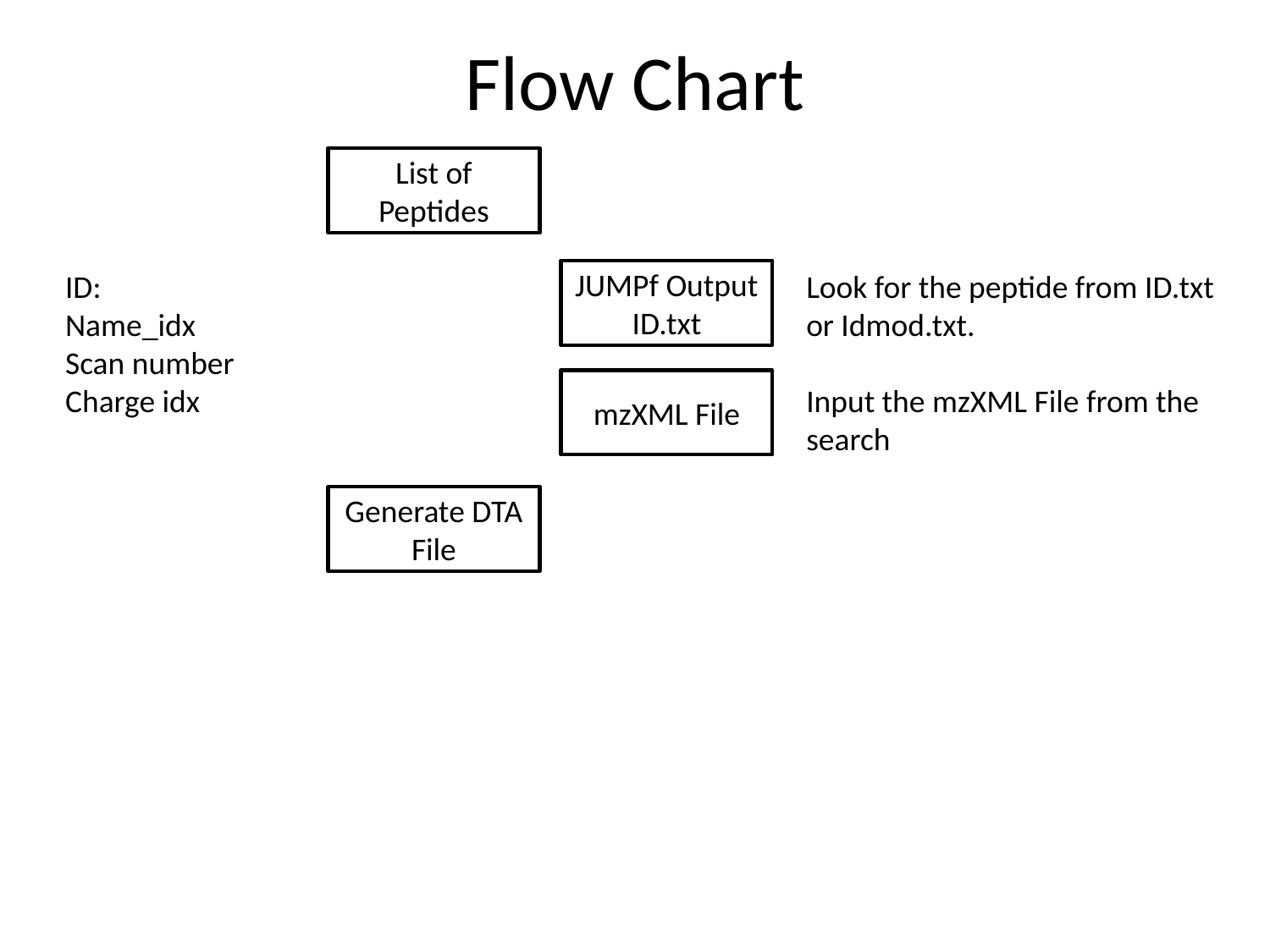

# Flow Chart
List of Peptides
ID:
Name_idx
Scan number
Charge idx
JUMPf Output ID.txt
Look for the peptide from ID.txt or Idmod.txt.

Input the mzXML File from the search
mzXML File
Generate DTA File